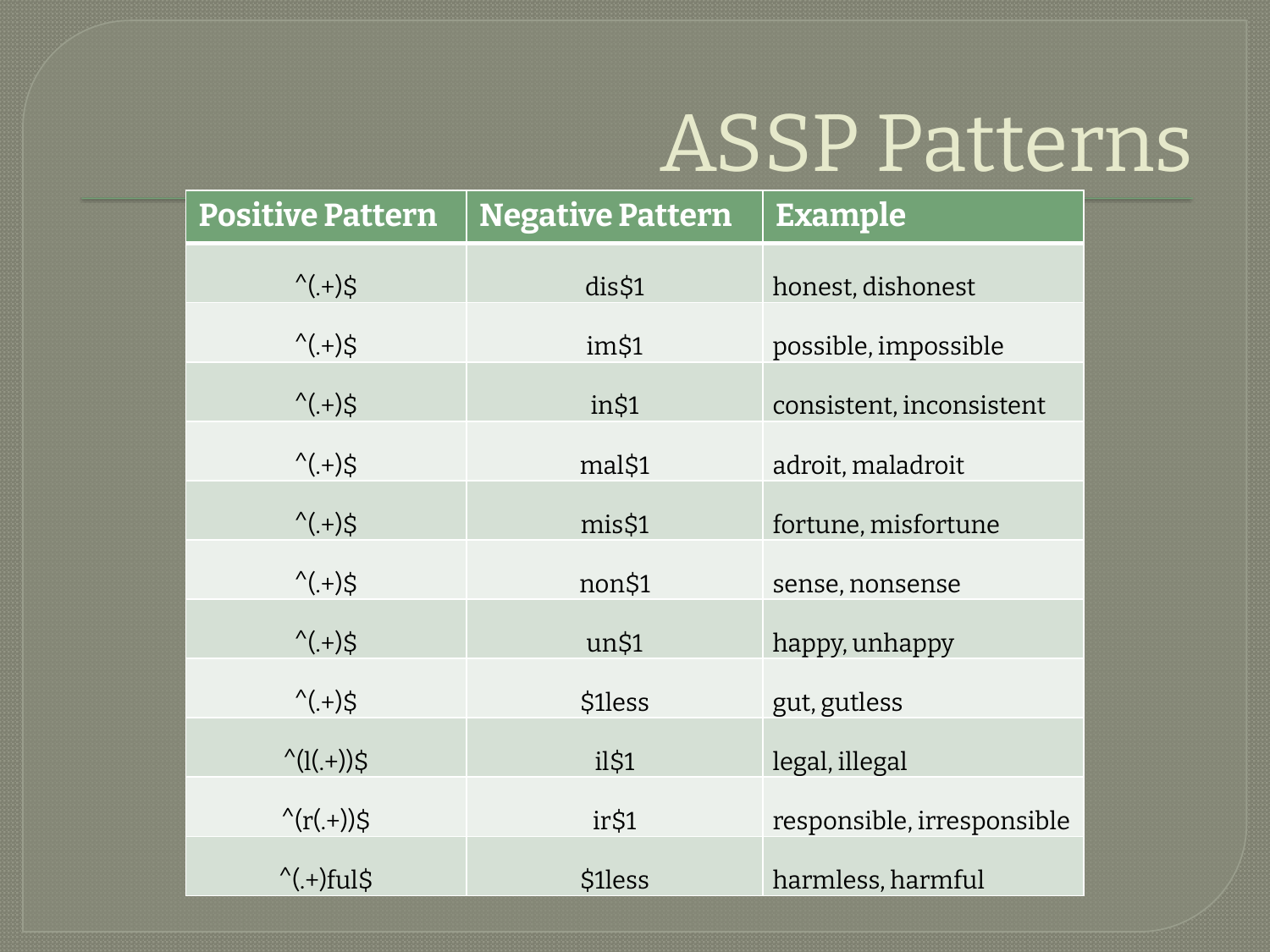

# ASSP Patterns
| Positive Pattern | Negative Pattern | Example |
| --- | --- | --- |
| ^(.+)$ | dis$1 | honest, dishonest |
| ^(.+)$ | im$1 | possible, impossible |
| ^(.+)$ | in$1 | consistent, inconsistent |
| ^(.+)$ | mal$1 | adroit, maladroit |
| ^(.+)$ | mis$1 | fortune, misfortune |
| ^(.+)$ | non$1 | sense, nonsense |
| ^(.+)$ | un$1 | happy, unhappy |
| ^(.+)$ | $1less | gut, gutless |
| ^(l(.+))$ | il$1 | legal, illegal |
| ^(r(.+))$ | ir$1 | responsible, irresponsible |
| ^(.+)ful$ | $1less | harmless, harmful |